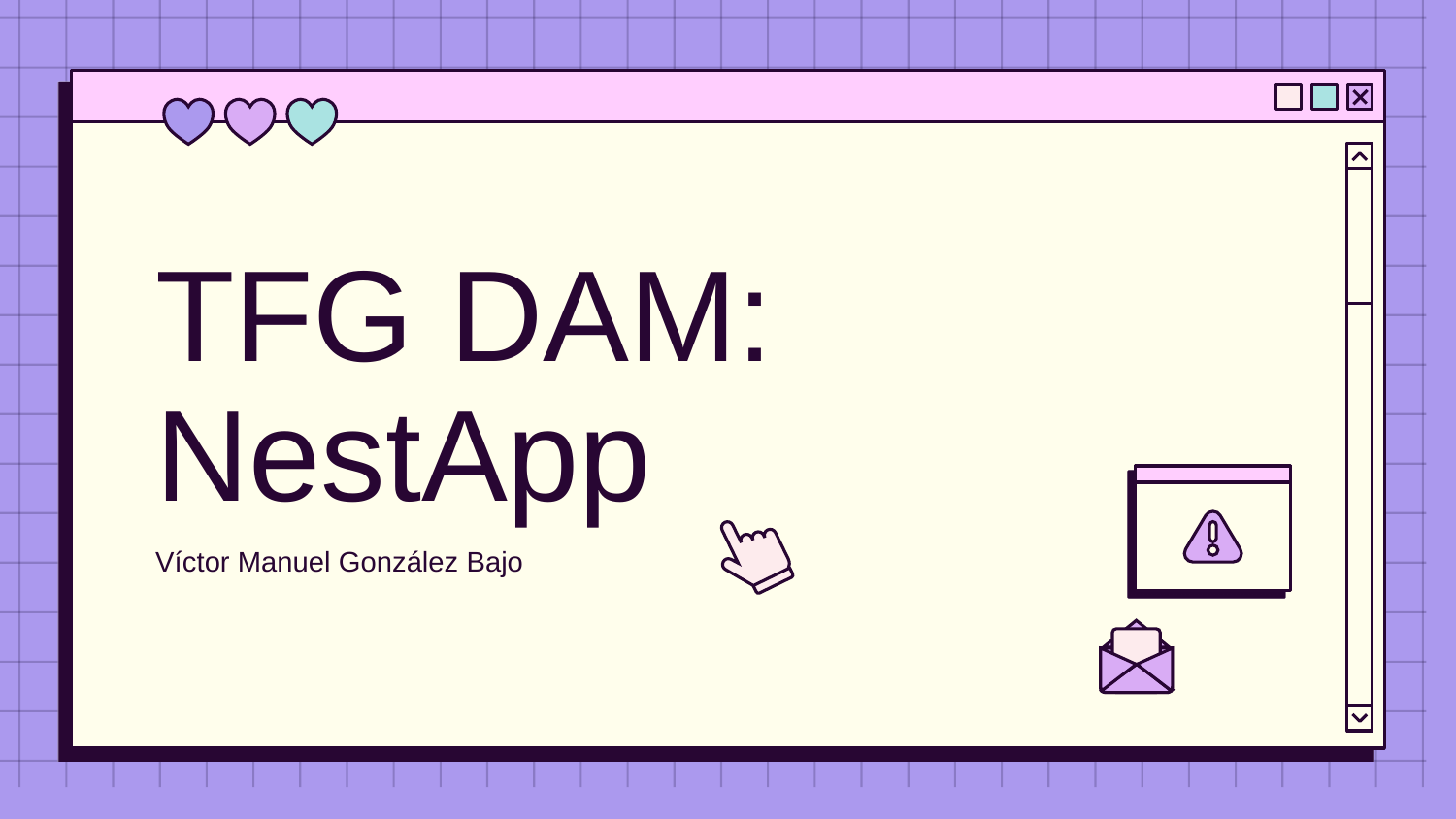

# TFG DAM:
NestApp

Víctor Manuel González Bajo